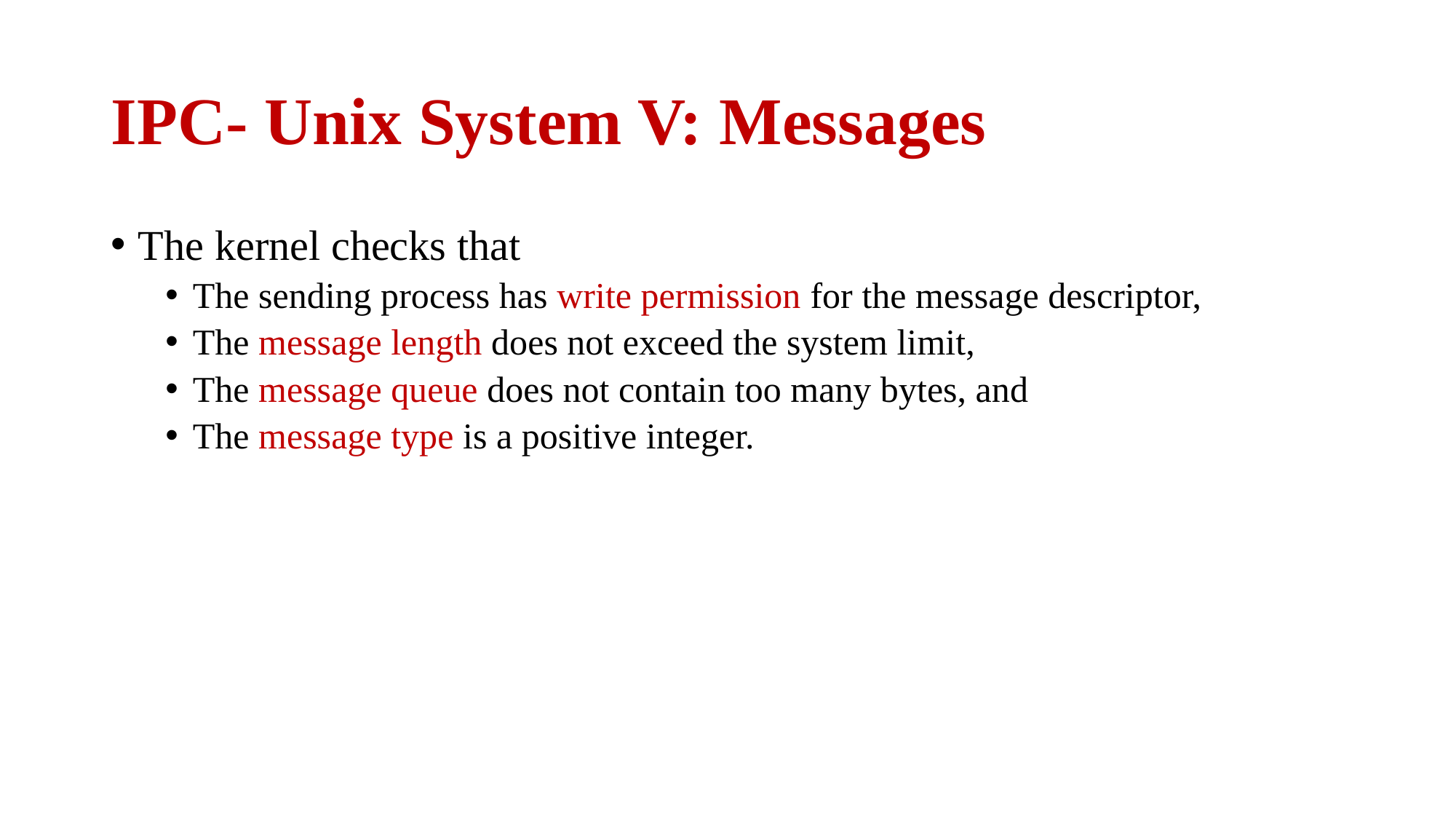

# IPC- Unix System V: Messages
The kernel checks that
The sending process has write permission for the message descriptor,
The message length does not exceed the system limit,
The message queue does not contain too many bytes, and
The message type is a positive integer.